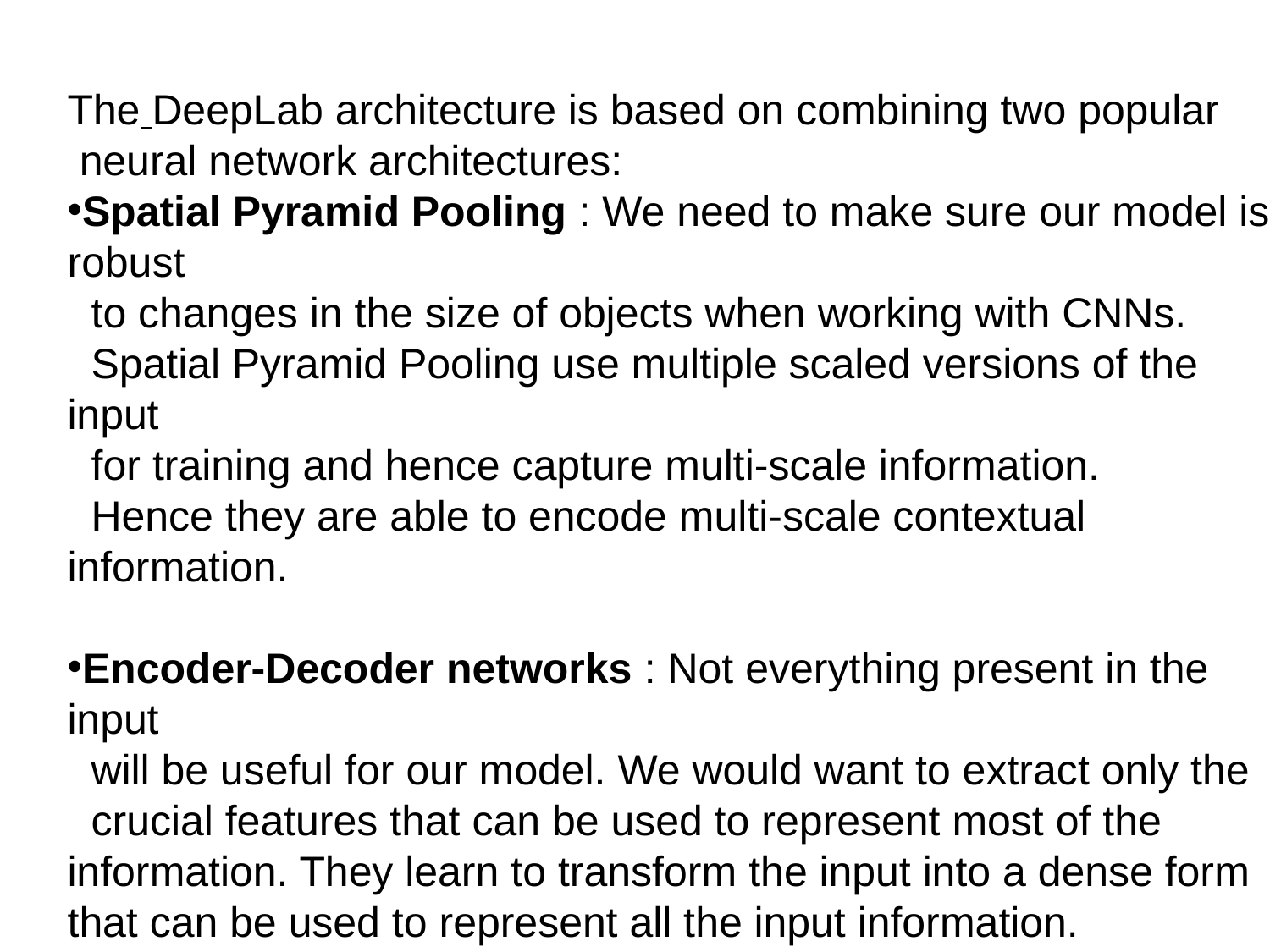

The DeepLab architecture is based on combining two popular
 neural network architectures:
Spatial Pyramid Pooling : We need to make sure our model is robust
  to changes in the size of objects when working with CNNs.
  Spatial Pyramid Pooling use multiple scaled versions of the input
  for training and hence capture multi-scale information.
  Hence they are able to encode multi-scale contextual information.

Encoder-Decoder networks : Not everything present in the input
  will be useful for our model. We would want to extract only the
  crucial features that can be used to represent most of the   information. They learn to transform the input into a dense form that can be used to represent all the input information.